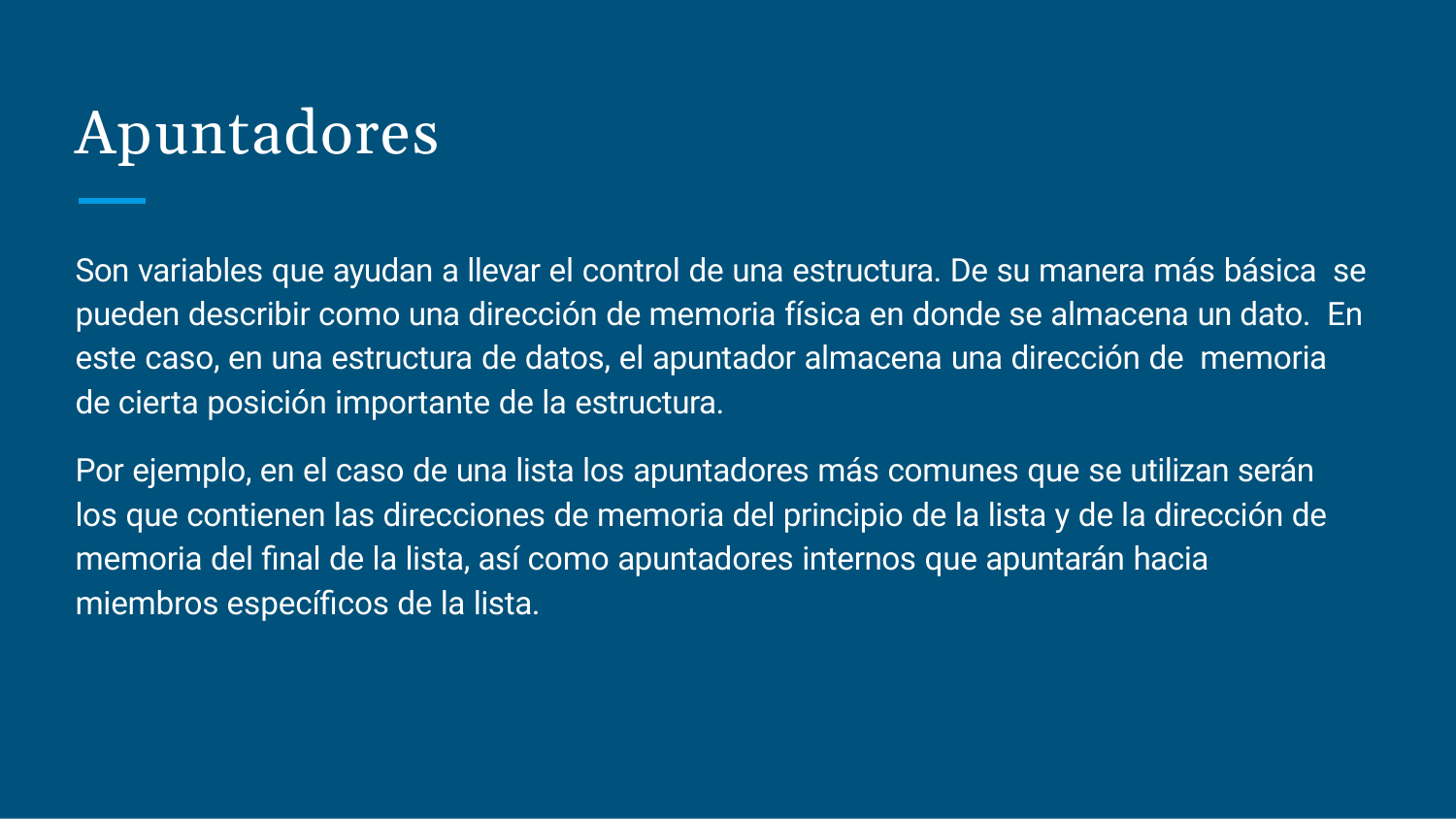

# Apuntadores

Son variables que ayudan a llevar el control de una estructura. De su manera más básica  se pueden describir como una dirección de memoria física en donde se almacena un dato.  En este caso, en una estructura de datos, el apuntador almacena una dirección de  memoria de cierta posición importante de la estructura.
Por ejemplo, en el caso de una lista los apuntadores más comunes que se utilizan serán  los que contienen las direcciones de memoria del principio de la lista y de la dirección de  memoria del ﬁnal de la lista, así como apuntadores internos que apuntarán hacia  miembros especíﬁcos de la lista.